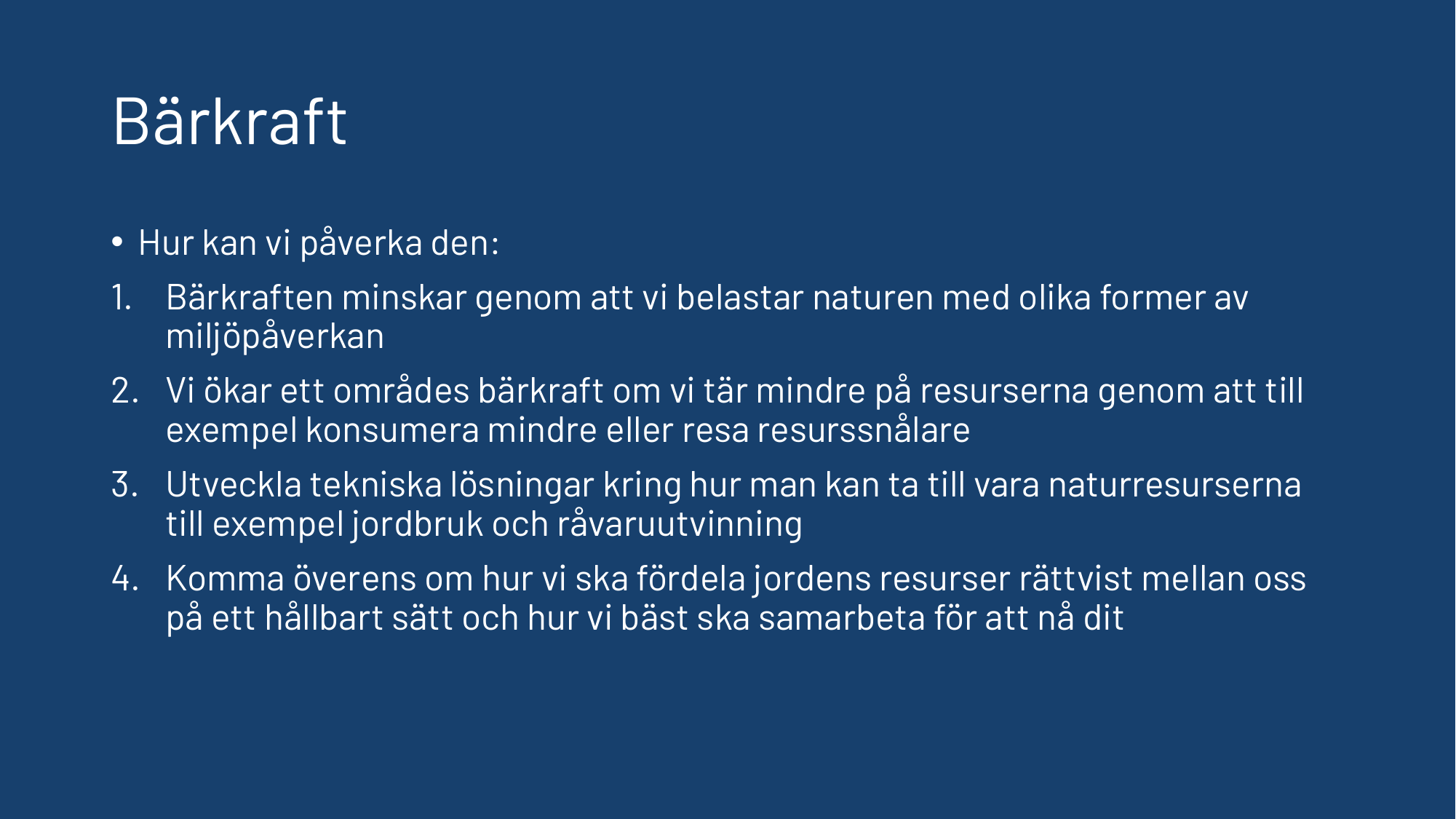

# Bärkraft
Hur kan vi påverka den:
Bärkraften minskar genom att vi belastar naturen med olika former av miljöpåverkan
Vi ökar ett områdes bärkraft om vi tär mindre på resurserna genom att till exempel konsumera mindre eller resa resurssnålare
Utveckla tekniska lösningar kring hur man kan ta till vara naturresurserna till exempel jordbruk och råvaruutvinning
Komma överens om hur vi ska fördela jordens resurser rättvist mellan oss på ett hållbart sätt och hur vi bäst ska samarbeta för att nå dit